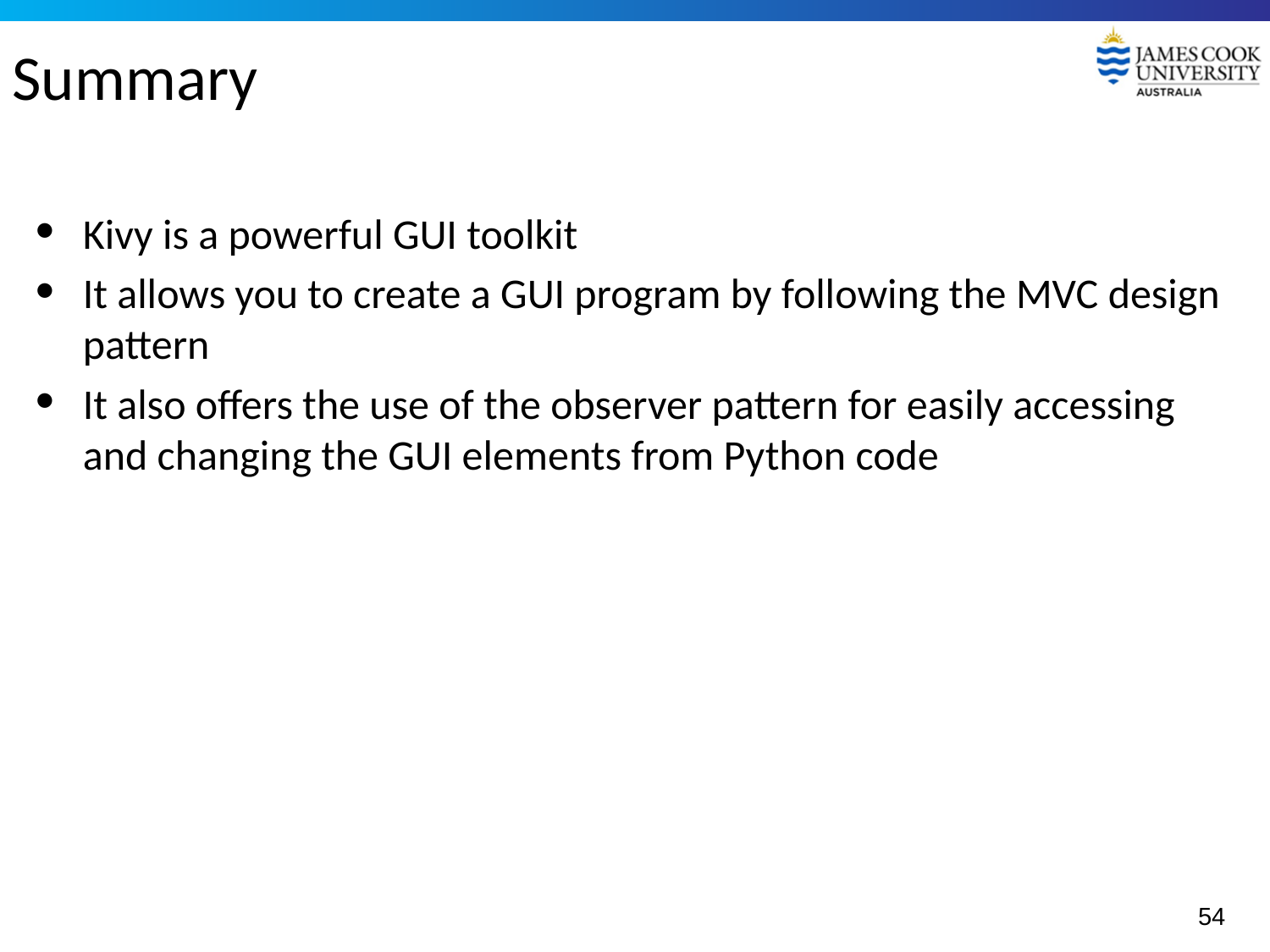

# Summary
Kivy is a powerful GUI toolkit
It allows you to create a GUI program by following the MVC design pattern
It also offers the use of the observer pattern for easily accessing and changing the GUI elements from Python code

54